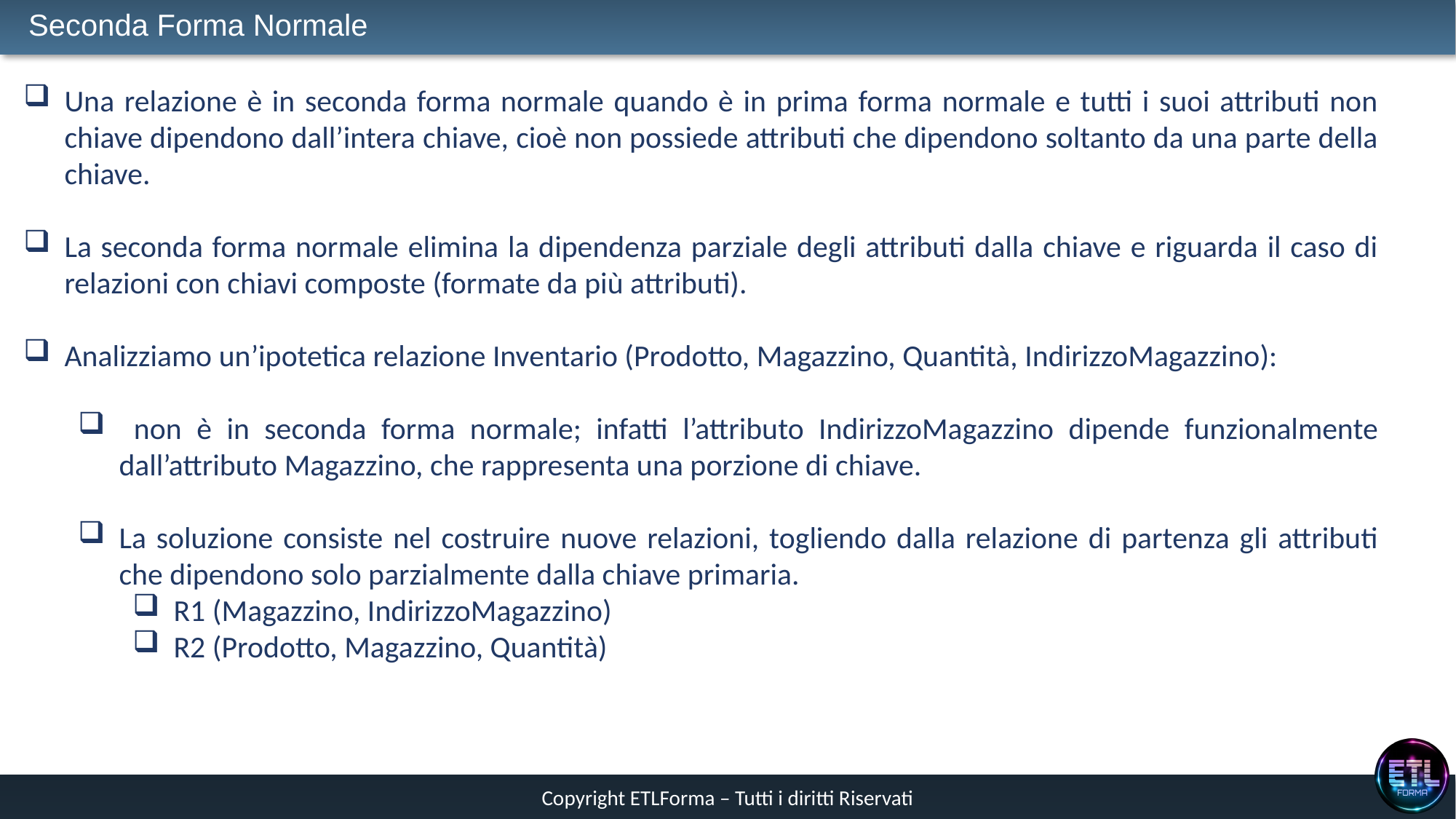

# Seconda Forma Normale
Una relazione è in seconda forma normale quando è in prima forma normale e tutti i suoi attributi non chiave dipendono dall’intera chiave, cioè non possiede attributi che dipendono soltanto da una parte della chiave.

La seconda forma normale elimina la dipendenza parziale degli attributi dalla chiave e riguarda il caso di relazioni con chiavi composte (formate da più attributi).

Analizziamo un’ipotetica relazione Inventario (Prodotto, Magazzino, Quantità, IndirizzoMagazzino):

 non è in seconda forma normale; infatti l’attributo IndirizzoMagazzino dipende funzionalmente dall’attributo Magazzino, che rappresenta una porzione di chiave.

La soluzione consiste nel costruire nuove relazioni, togliendo dalla relazione di partenza gli attributi che dipendono solo parzialmente dalla chiave primaria.
R1 (Magazzino, IndirizzoMagazzino)
R2 (Prodotto, Magazzino, Quantità)